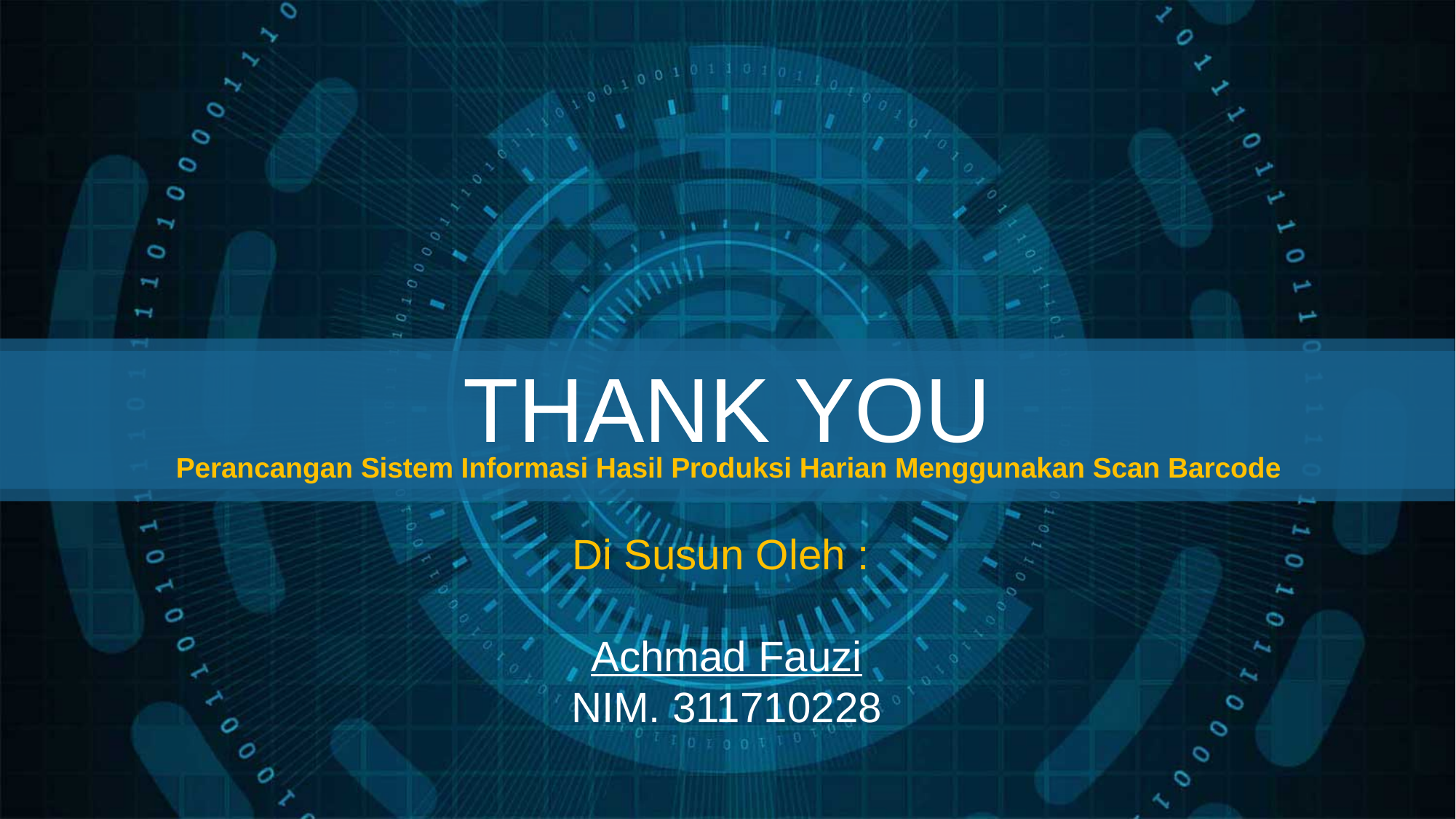

THANK YOU

Perancangan Sistem Informasi Hasil Produksi Harian Menggunakan Scan Barcode
Di Susun Oleh :

Achmad Fauzi
NIM. 311710228